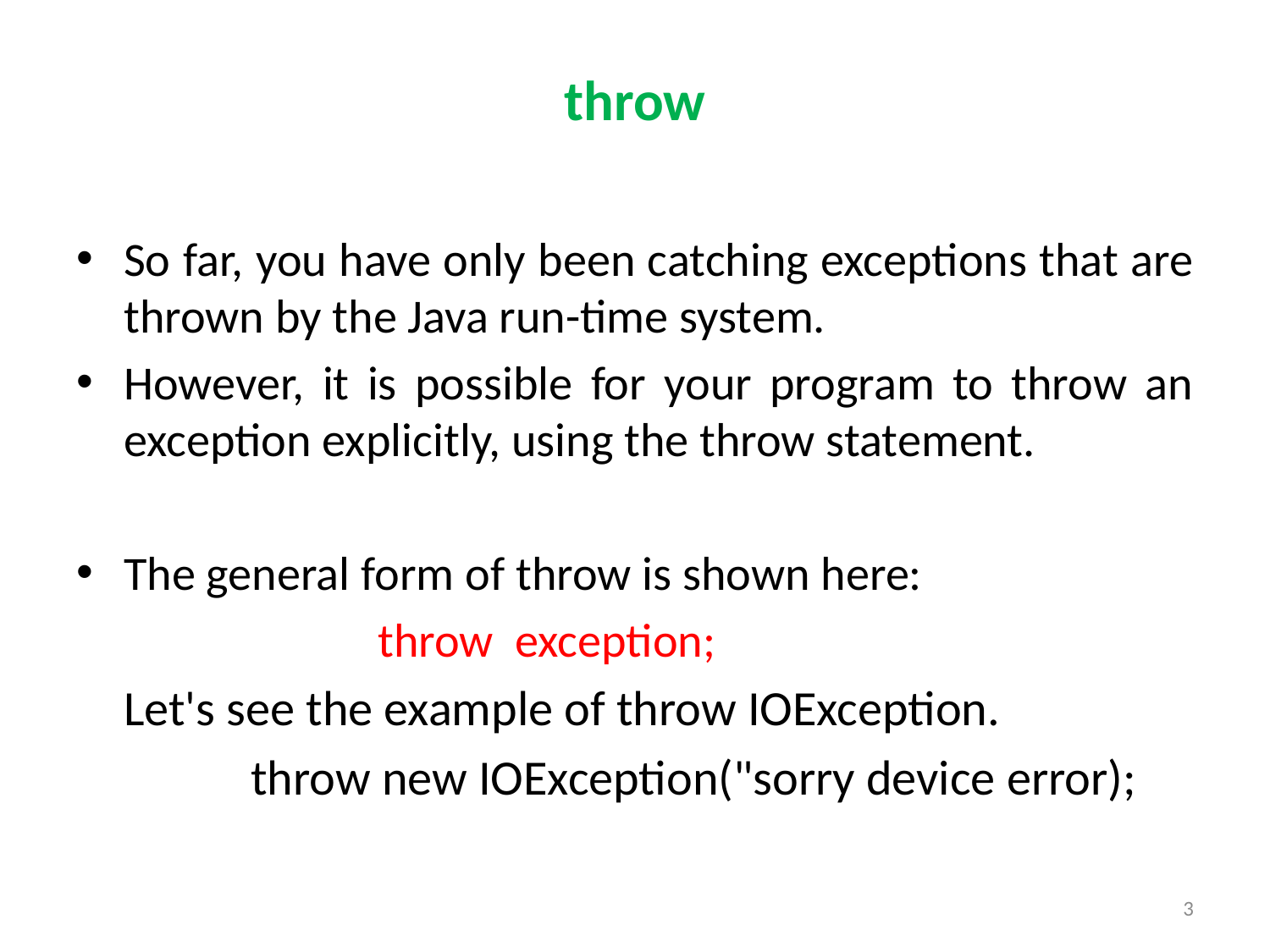

# throw
So far, you have only been catching exceptions that are thrown by the Java run-time system.
However, it is possible for your program to throw an exception explicitly, using the throw statement.

The general form of throw is shown here:
			throw  exception;
	Let's see the example of throw IOException.
		throw new IOException("sorry device error);
3